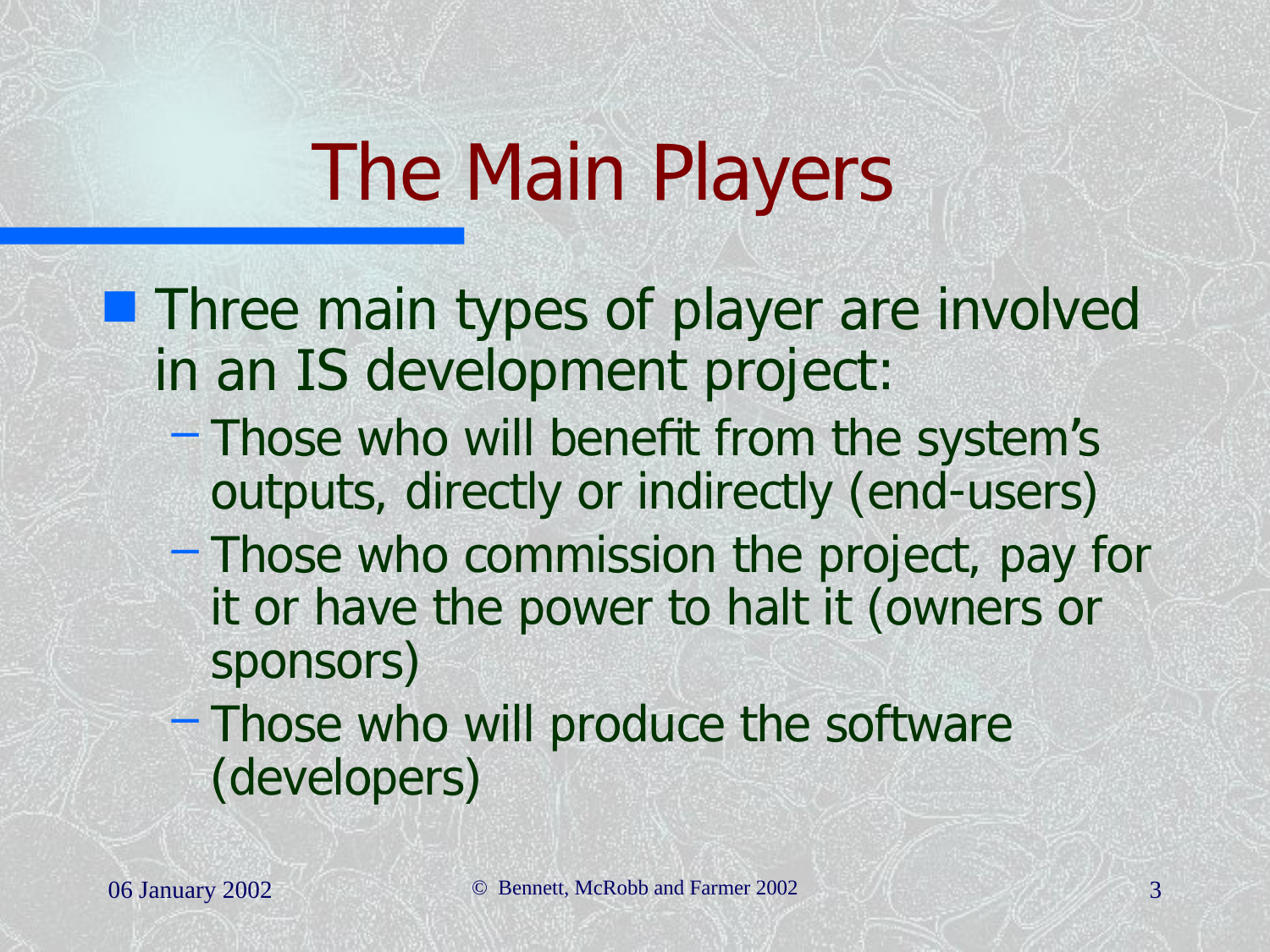

# The Main Players
Three main types of player are involved in an IS development project:
Those who will benefit from the system’s outputs, directly or indirectly (end-users)
Those who commission the project, pay for it or have the power to halt it (owners or sponsors)
Those who will produce the software (developers)
06 January 2002
©  Bennett, McRobb and Farmer 2002
3